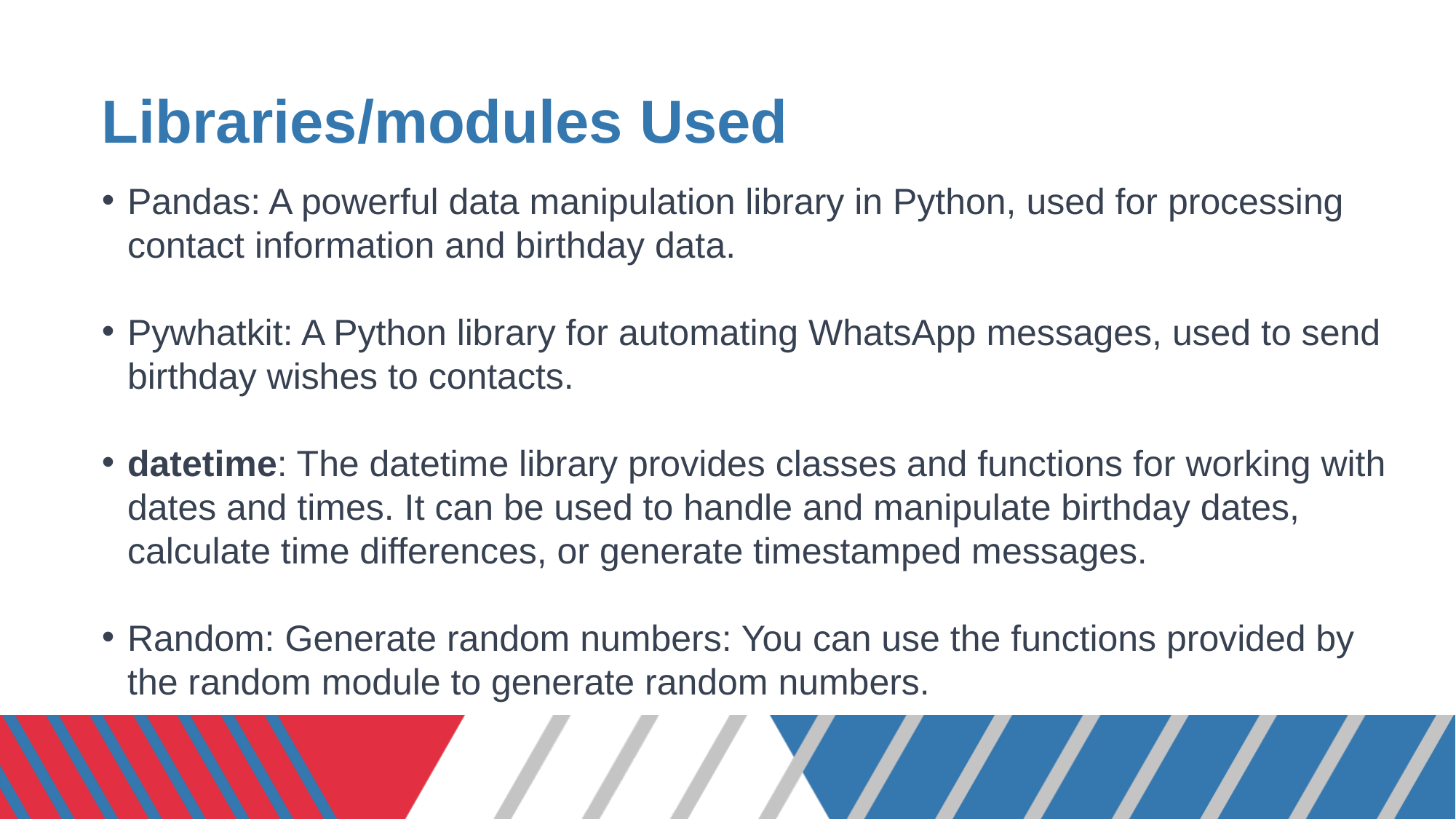

# Libraries/modules Used
Pandas: A powerful data manipulation library in Python, used for processing contact information and birthday data.

Pywhatkit: A Python library for automating WhatsApp messages, used to send birthday wishes to contacts.

datetime: The datetime library provides classes and functions for working with dates and times. It can be used to handle and manipulate birthday dates, calculate time differences, or generate timestamped messages.

Random: Generate random numbers: You can use the functions provided by the random module to generate random numbers.